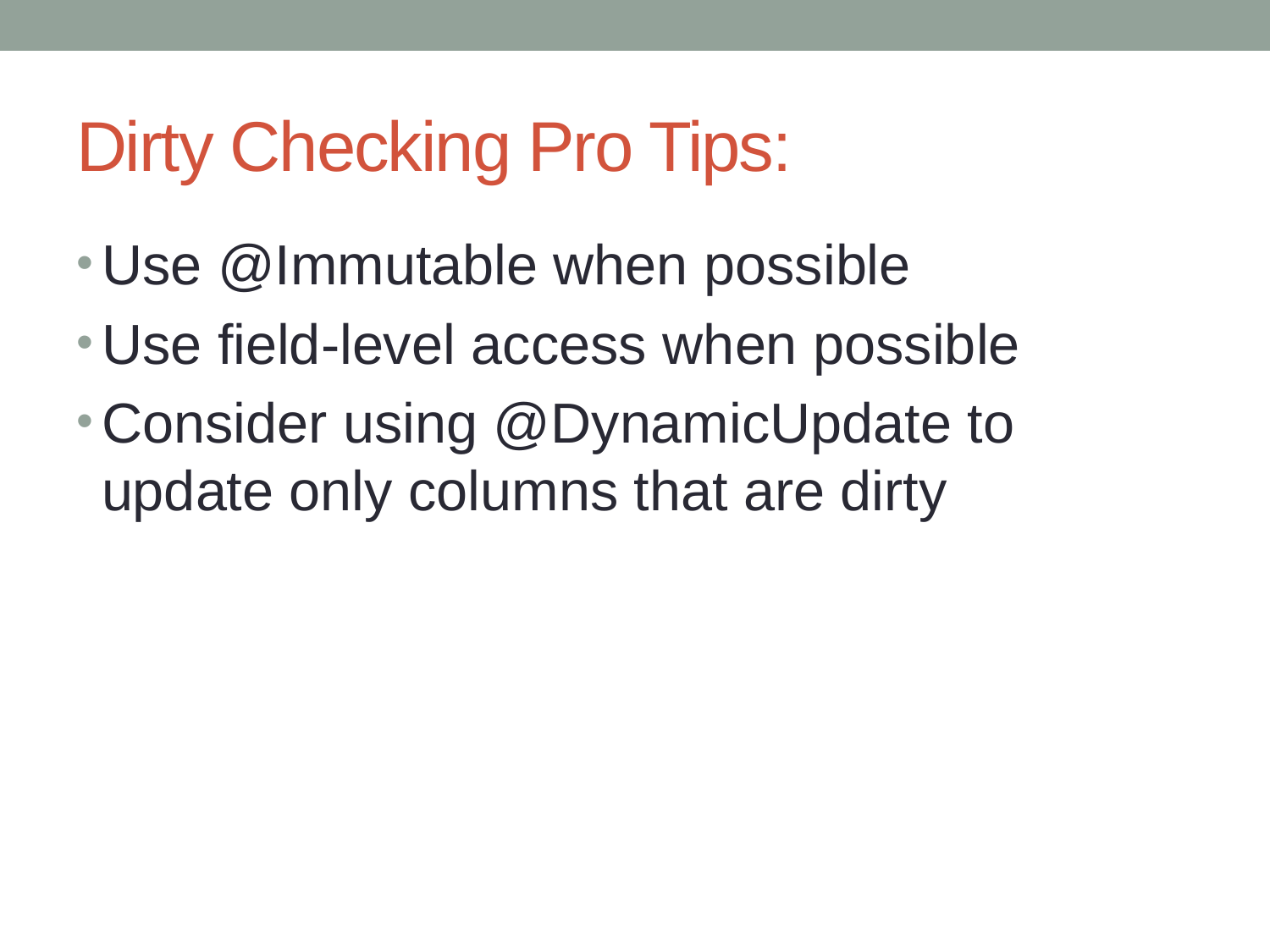

# Dirty Checking Pro Tips:
Use @Immutable when possible
Use field-level access when possible
Consider using @DynamicUpdate to update only columns that are dirty